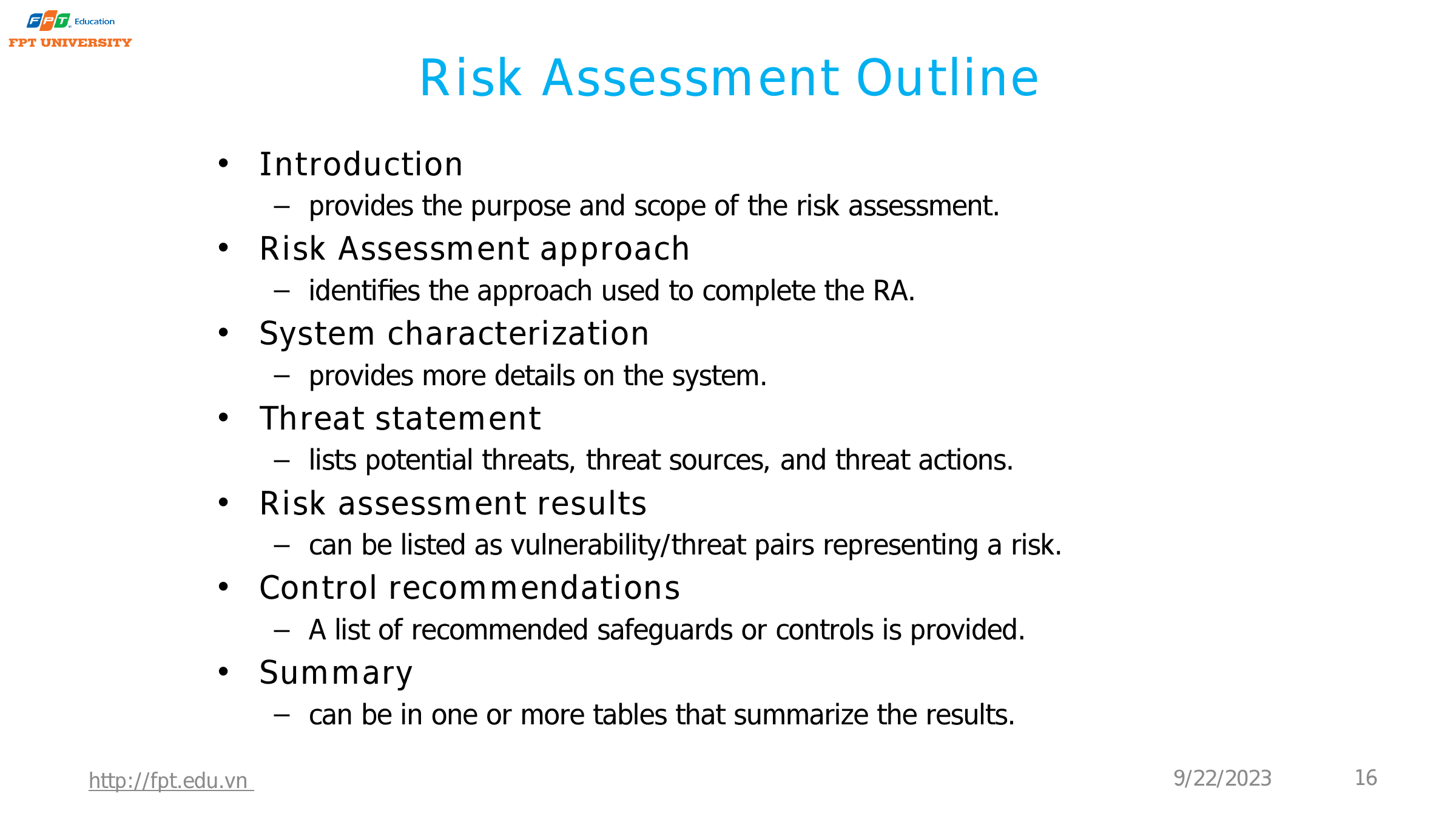

# Risk Assessment Outline
Introduction
provides the purpose and scope of the risk assessment.
Risk Assessment approach
identifies the approach used to complete the RA.
System characterization
provides more details on the system.
Threat statement
lists potential threats, threat sources, and threat actions.
Risk assessment results
can be listed as vulnerability/threat pairs representing a risk.
Control recommendations
A list of recommended safeguards or controls is provided.
Summary
can be in one or more tables that summarize the results.
http://fpt.edu.vn
9/22/2023
16